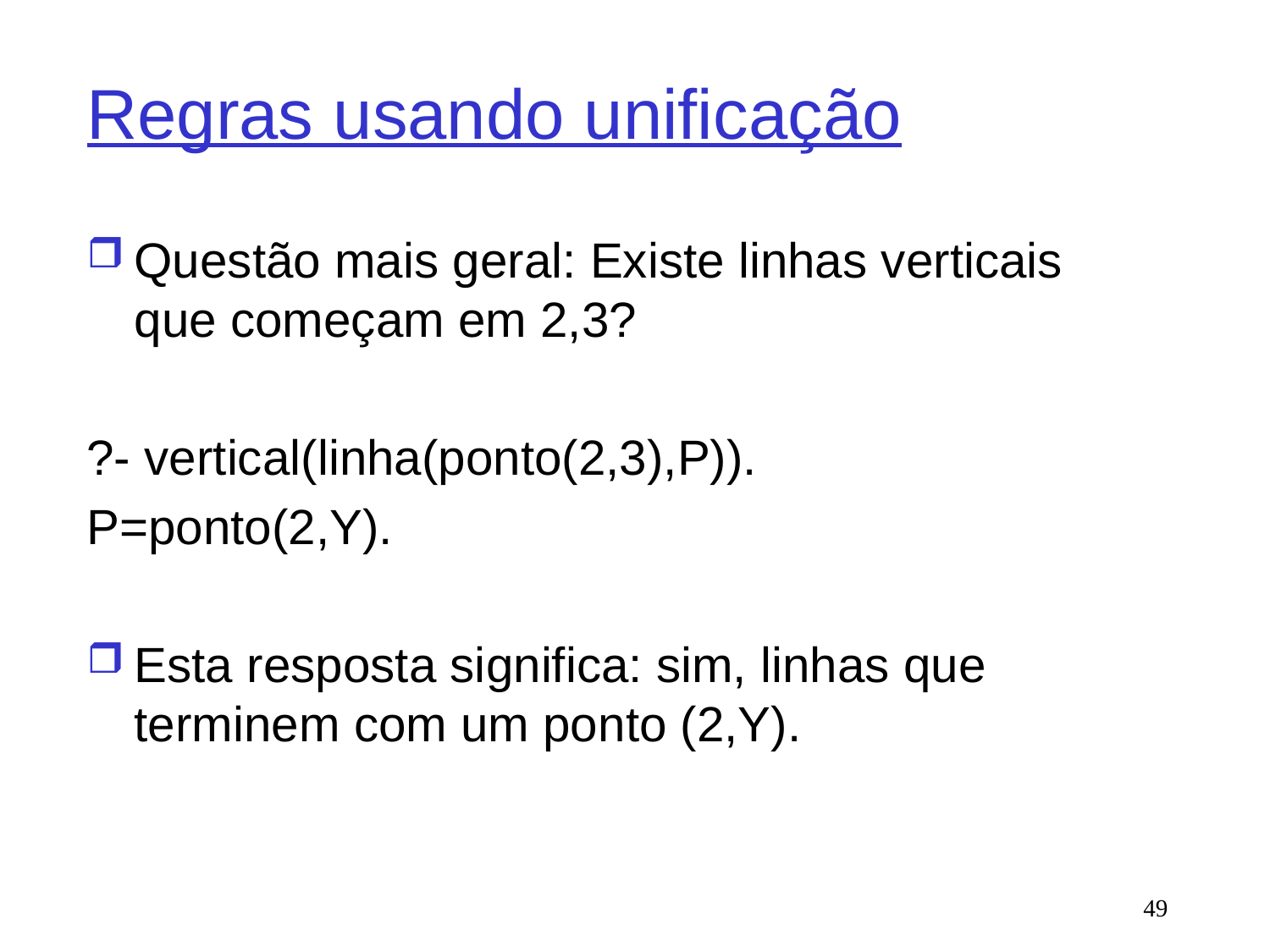

# Regras usando unificação
Questão mais geral: Existe linhas verticais que começam em 2,3?

?- vertical(linha(ponto(2,3),P)).
P=ponto(2,Y).

Esta resposta significa: sim, linhas que terminem com um ponto (2,Y).